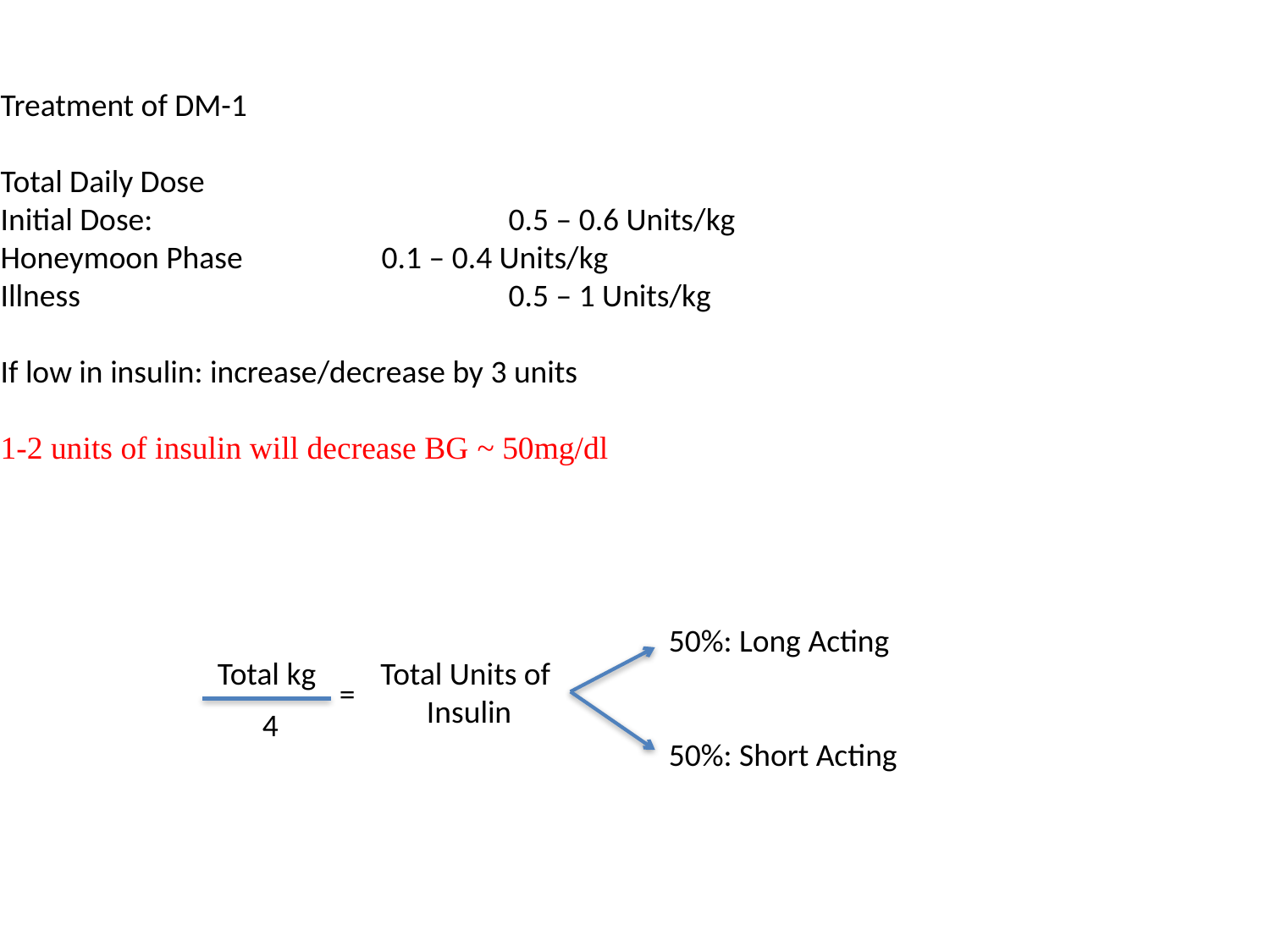

Treatment of DM-1

Total Daily Dose
Initial Dose:			0.5 – 0.6 Units/kg
Honeymoon Phase		0.1 – 0.4 Units/kg
Illness				0.5 – 1 Units/kg

If low in insulin: increase/decrease by 3 units

1-2 units of insulin will decrease BG ~ 50mg/dl

50%: Long Acting

50%: Short Acting
Total kg
Total Units of
Insulin
=
4